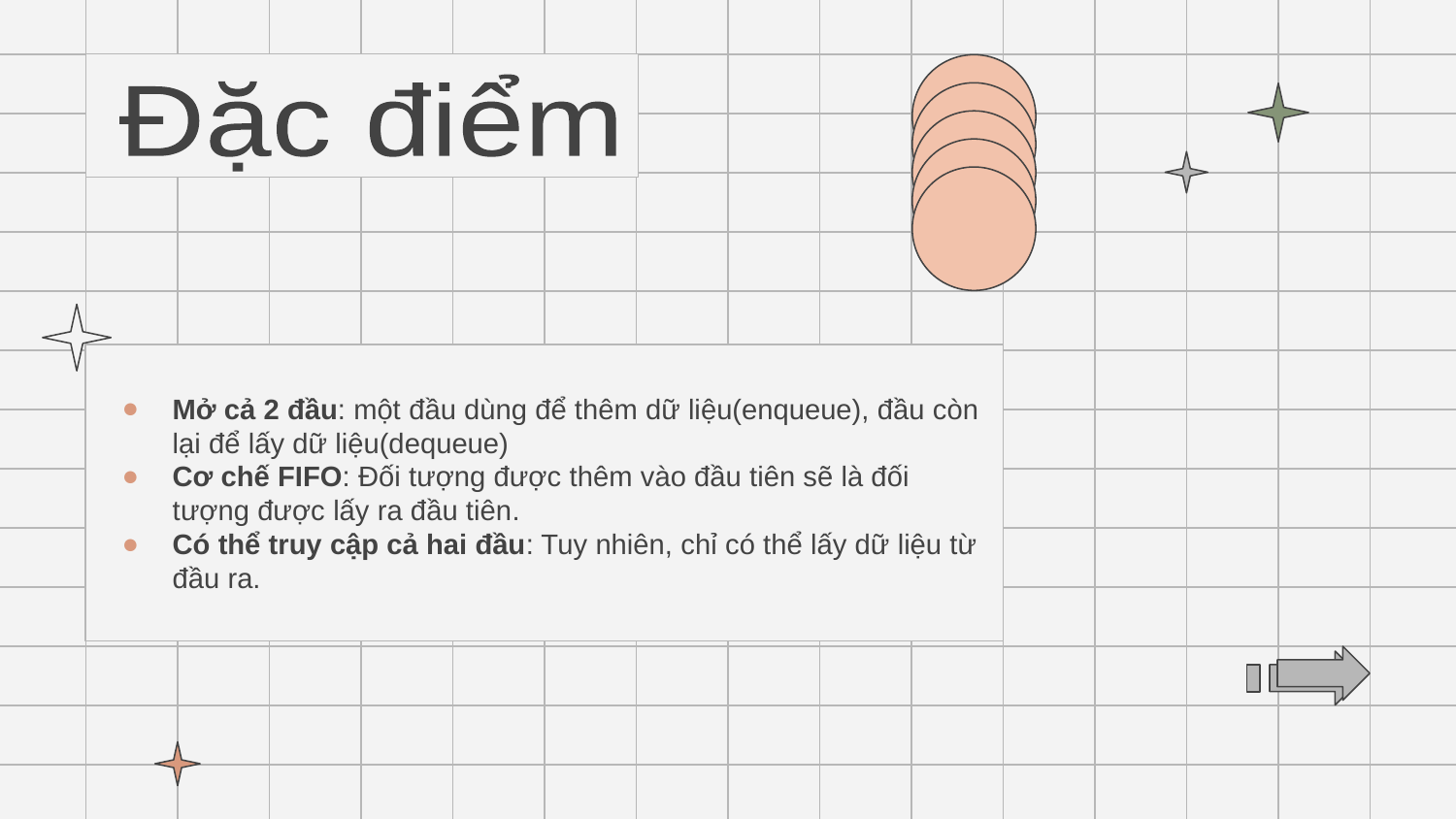

Đặc điểm

Mở cả 2 đầu: một đầu dùng để thêm dữ liệu(enqueue), đầu còn lại để lấy dữ liệu(dequeue)
Cơ chế FIFO: Đối tượng được thêm vào đầu tiên sẽ là đối tượng được lấy ra đầu tiên.
Có thể truy cập cả hai đầu: Tuy nhiên, chỉ có thể lấy dữ liệu từ đầu ra.